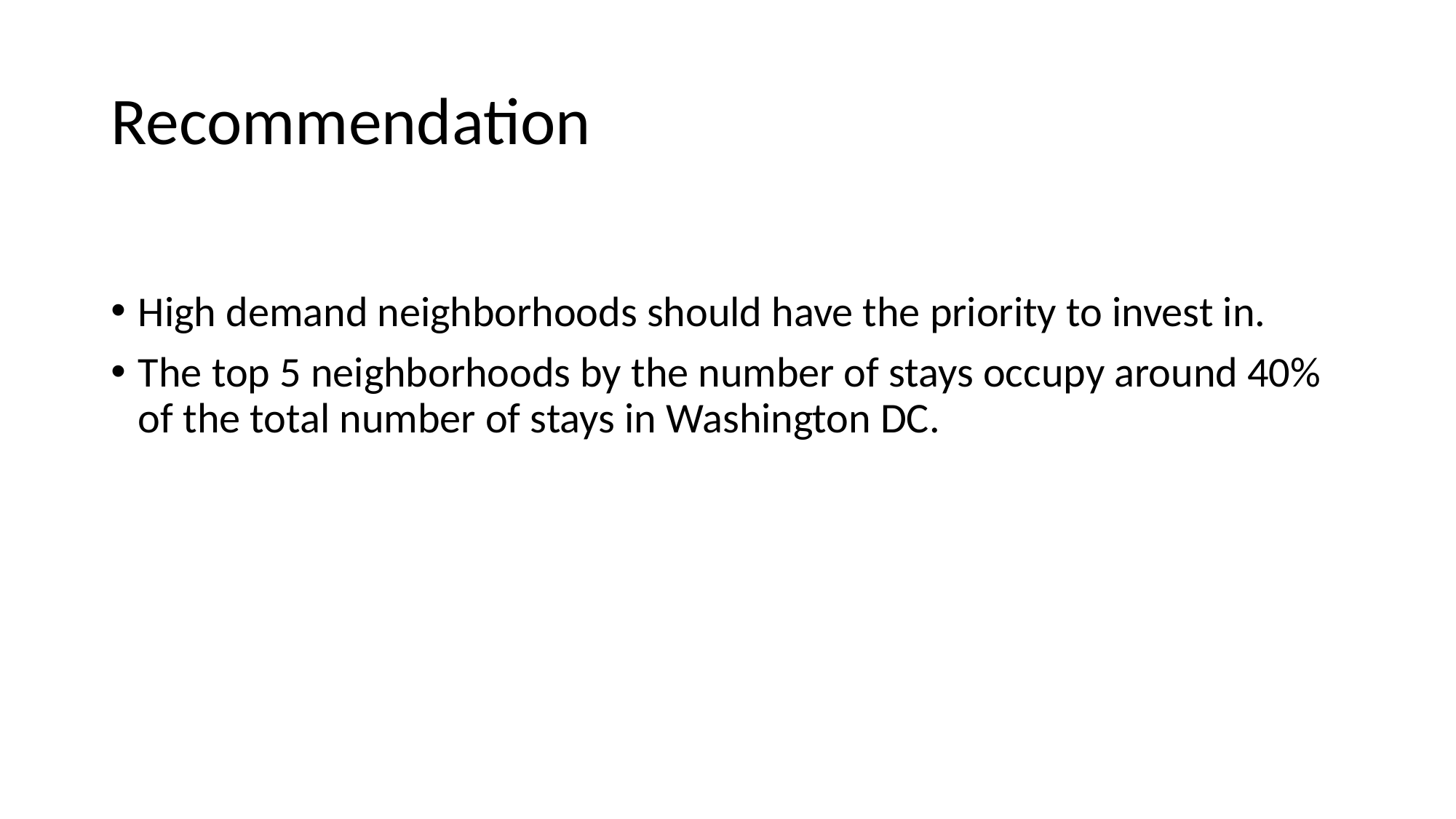

# Recommendation

High demand neighborhoods should have the priority to invest in.
The top 5 neighborhoods by the number of stays occupy around 40% of the total number of stays in Washington DC.